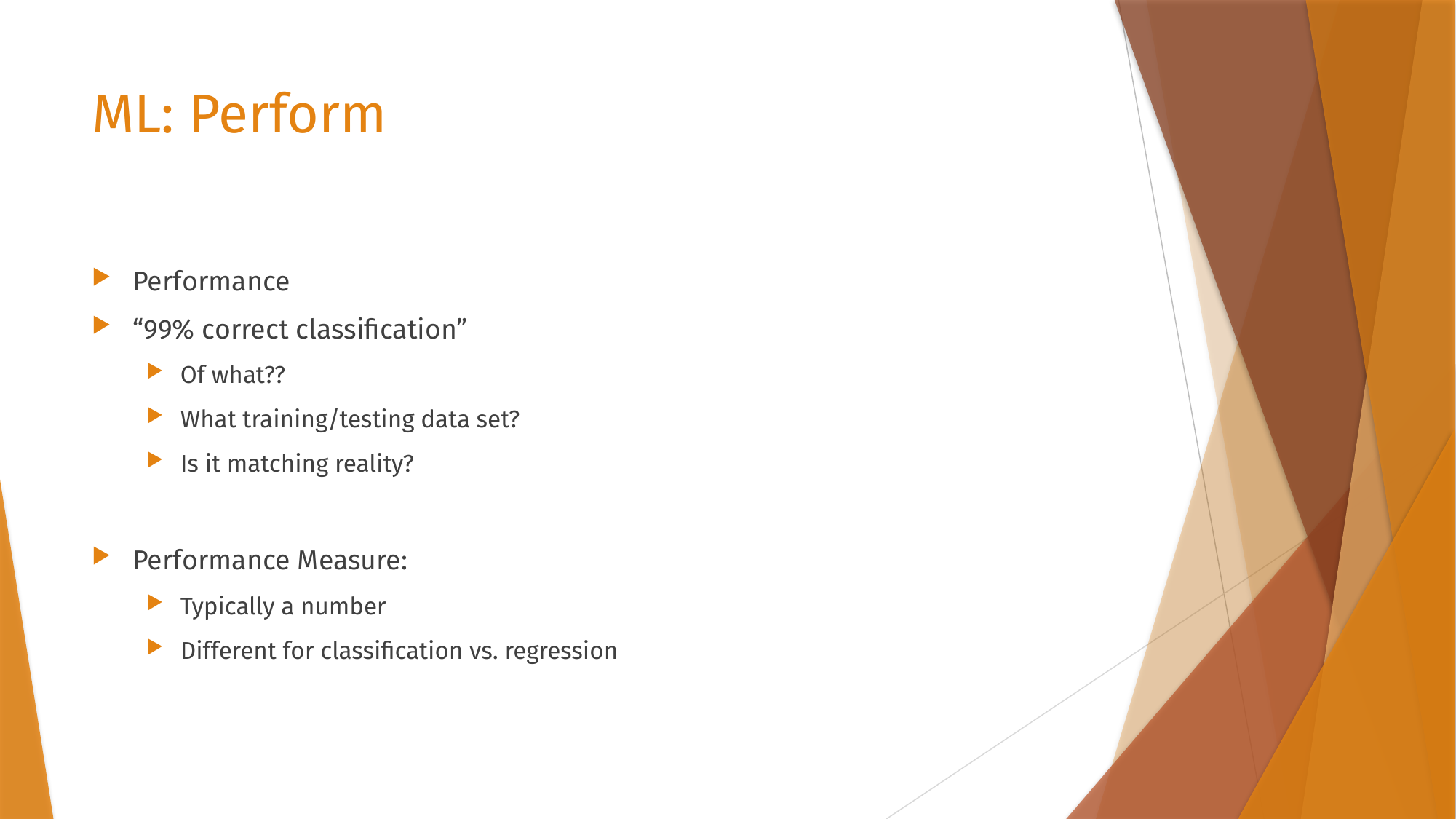

# ML: Perform
Performance
“99% correct classification”
Of what??
What training/testing data set?
Is it matching reality?

Performance Measure:
Typically a number
Different for classification vs. regression